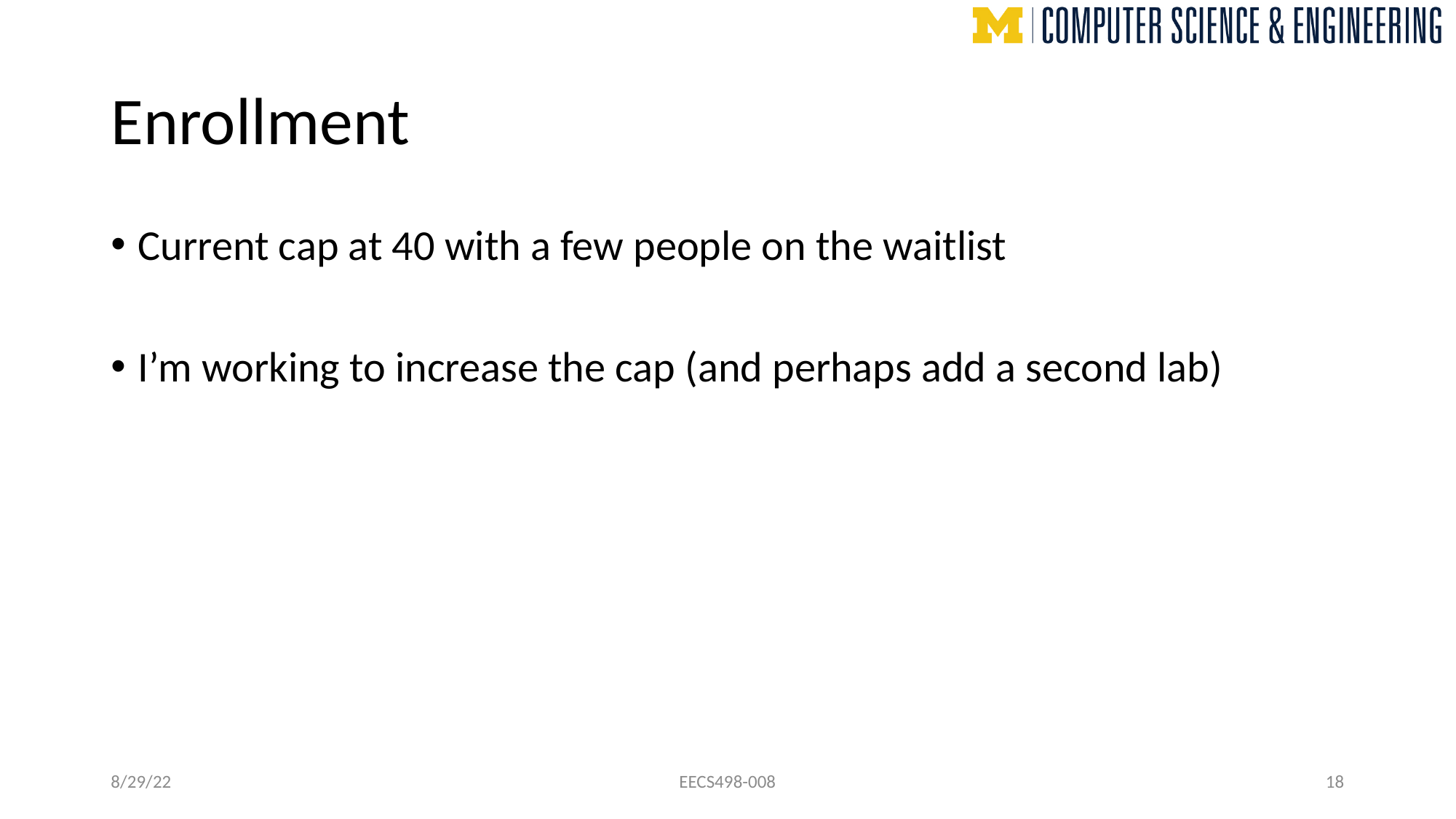

# Enrollment
Current cap at 40 with a few people on the waitlist

I’m working to increase the cap (and perhaps add a second lab)

8/29/22
EECS498-008
18